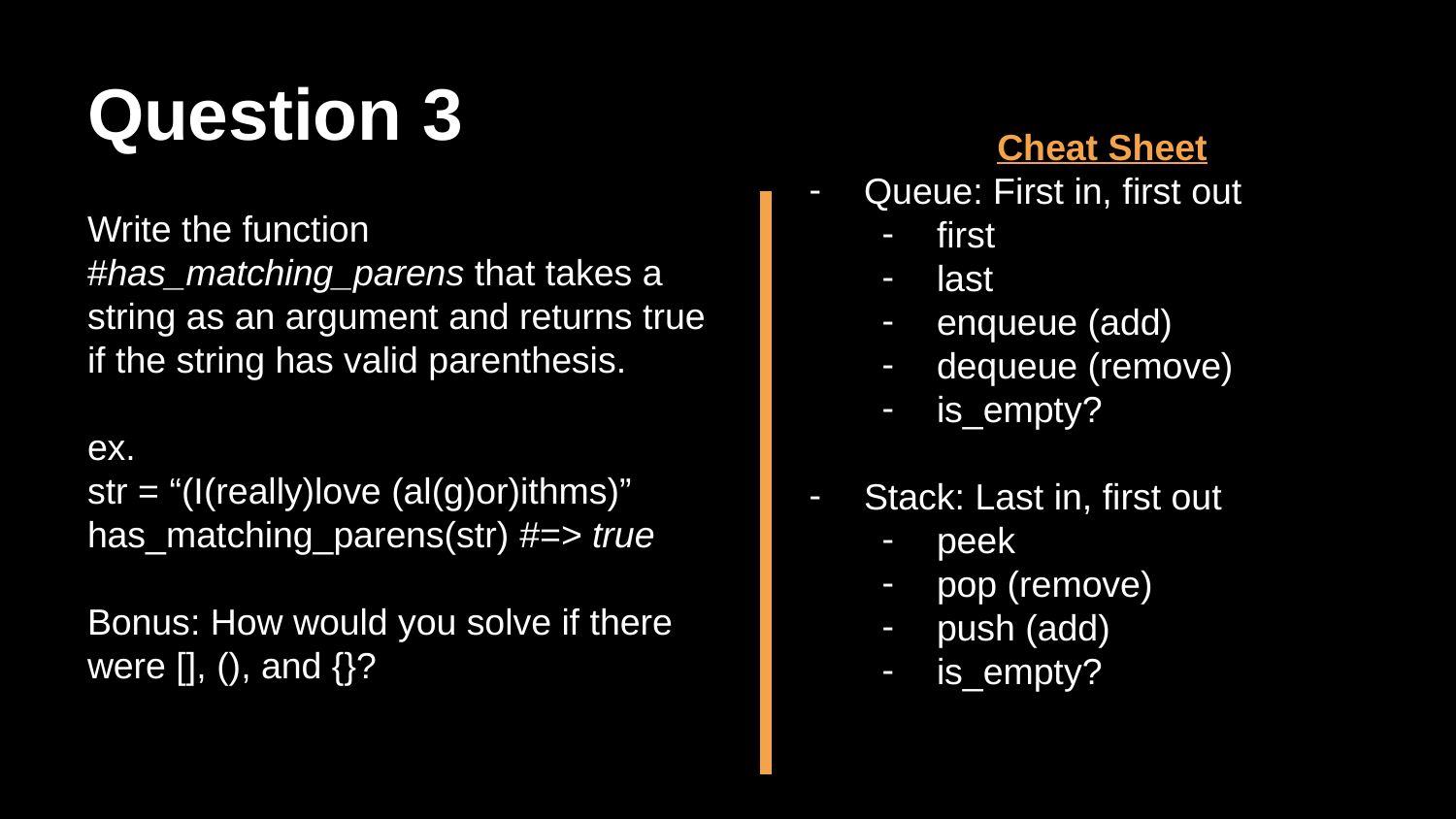

# Question 3

Cheat Sheet
Queue: First in, first out
first
last
enqueue (add)
dequeue (remove)
is_empty?

Stack: Last in, first out
peek
pop (remove)
push (add)
is_empty?
Write the function #has_matching_parens that takes a string as an argument and returns true if the string has valid parenthesis.

ex.
str = “(I(really)love (al(g)or)ithms)”
has_matching_parens(str) #=> true

Bonus: How would you solve if there were [], (), and {}?